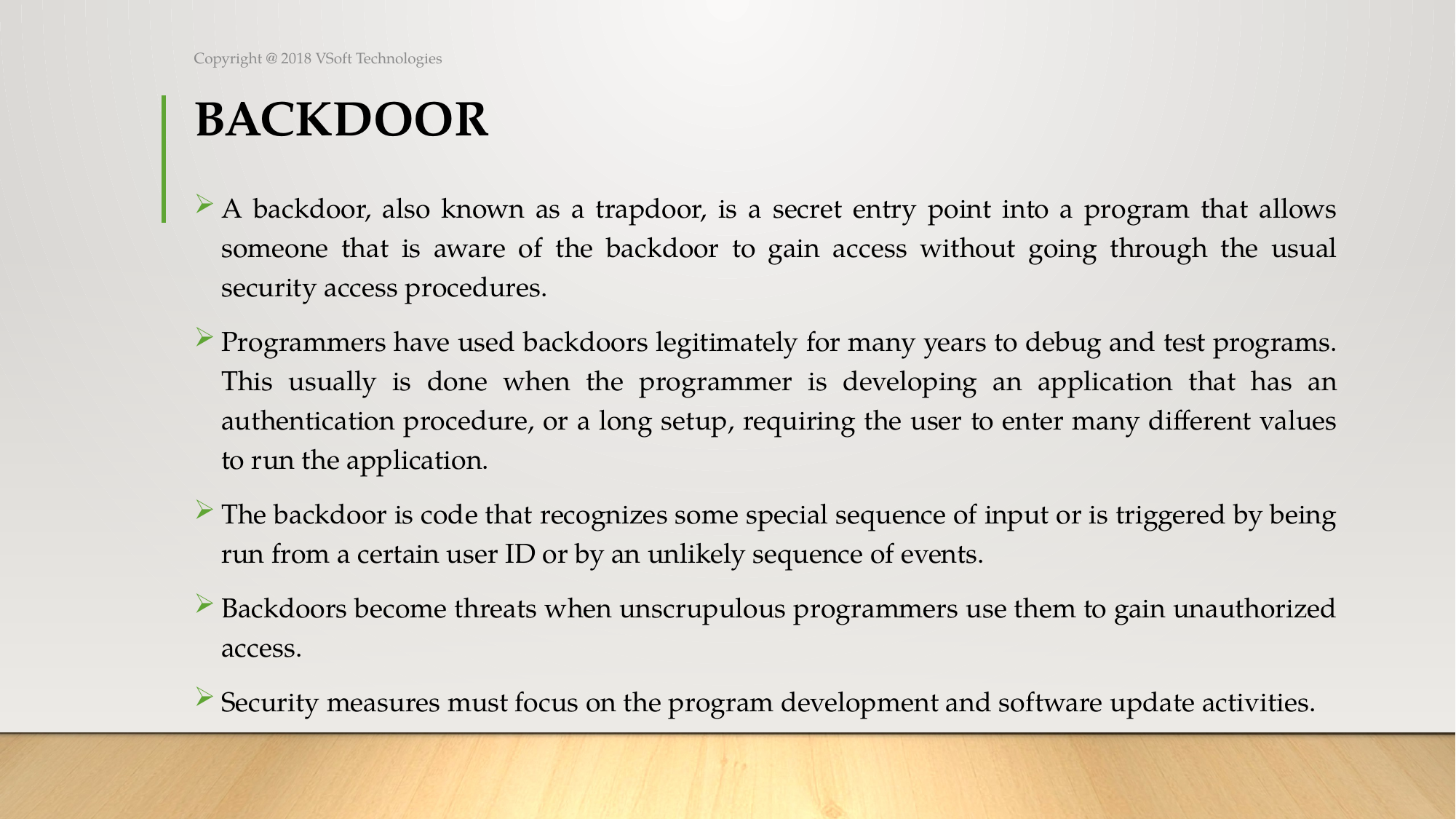

# BACKDOOR
Copyright @ 2018 VSoft Technologies
A backdoor, also known as a trapdoor, is a secret entry point into a program that allows someone that is aware of the backdoor to gain access without going through the usual security access procedures.
Programmers have used backdoors legitimately for many years to debug and test programs. This usually is done when the programmer is developing an application that has an authentication procedure, or a long setup, requiring the user to enter many different values to run the application.
The backdoor is code that recognizes some special sequence of input or is triggered by being run from a certain user ID or by an unlikely sequence of events.
Backdoors become threats when unscrupulous programmers use them to gain unauthorized access.
Security measures must focus on the program development and software update activities.